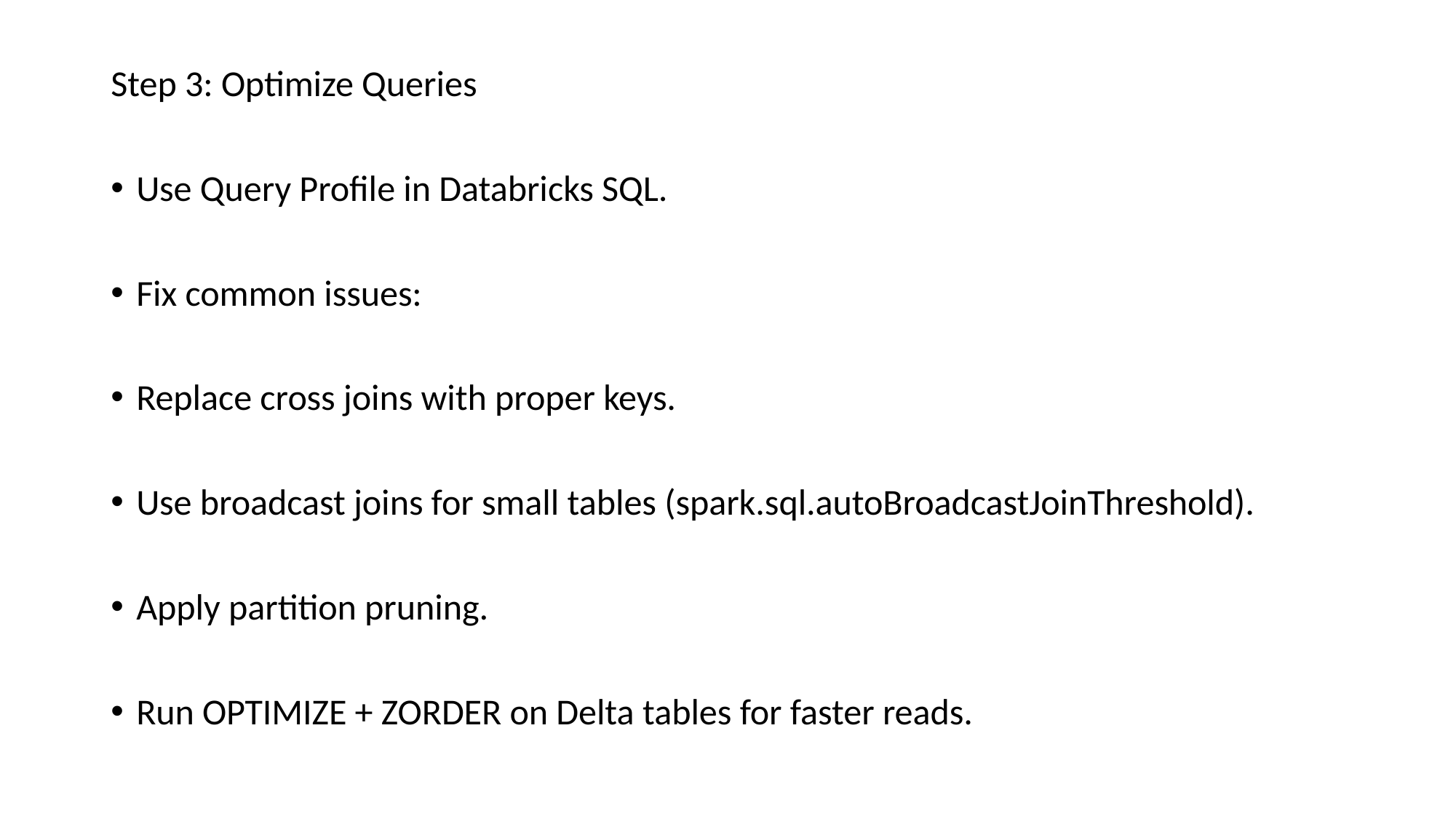

Step 3: Optimize Queries

Use Query Profile in Databricks SQL.

Fix common issues:

Replace cross joins with proper keys.

Use broadcast joins for small tables (spark.sql.autoBroadcastJoinThreshold).

Apply partition pruning.

Run OPTIMIZE + ZORDER on Delta tables for faster reads.